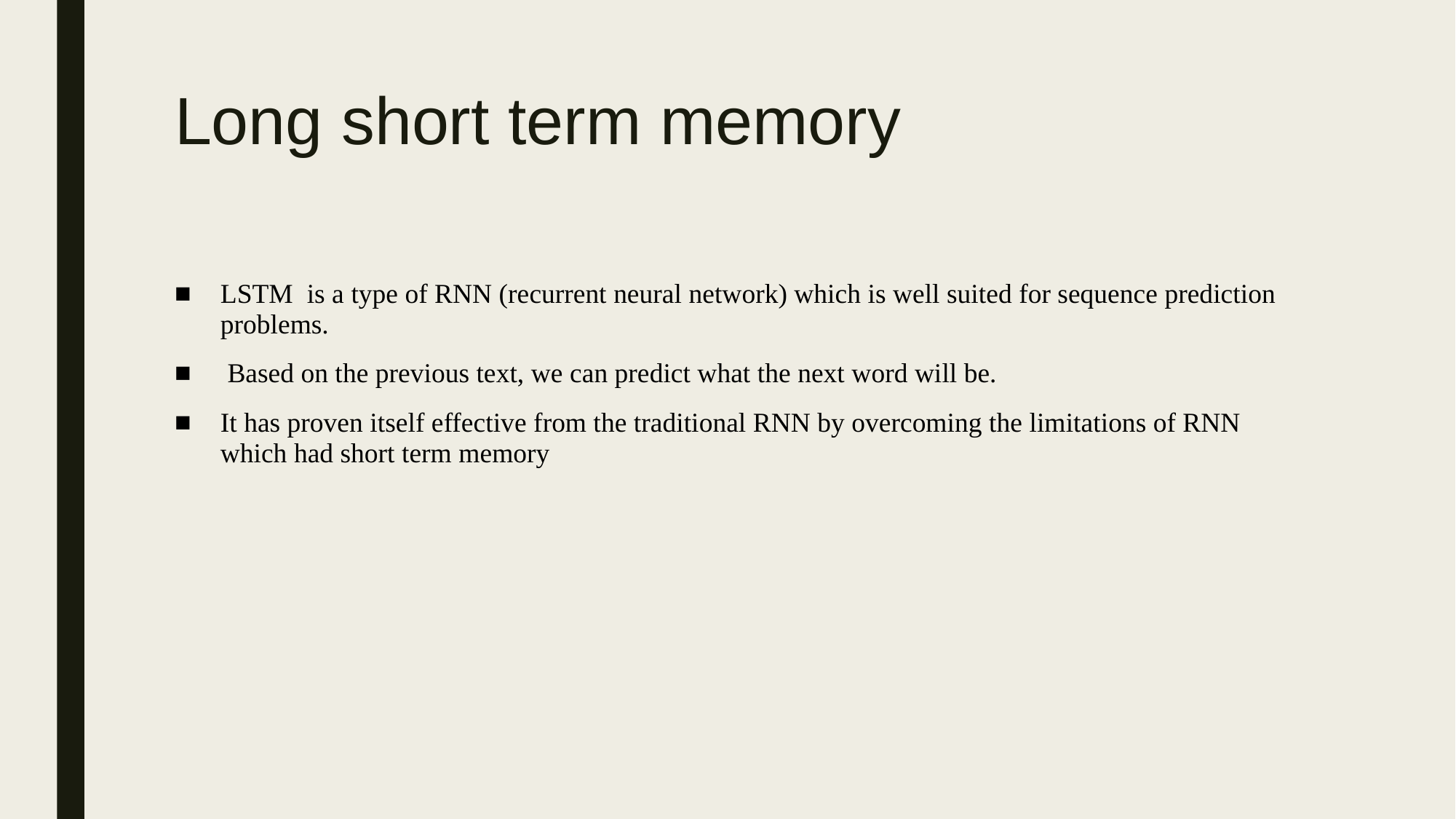

# Long short term memory
LSTM  is a type of RNN (recurrent neural network) which is well suited for sequence prediction problems.
 Based on the previous text, we can predict what the next word will be.
It has proven itself effective from the traditional RNN by overcoming the limitations of RNN which had short term memory